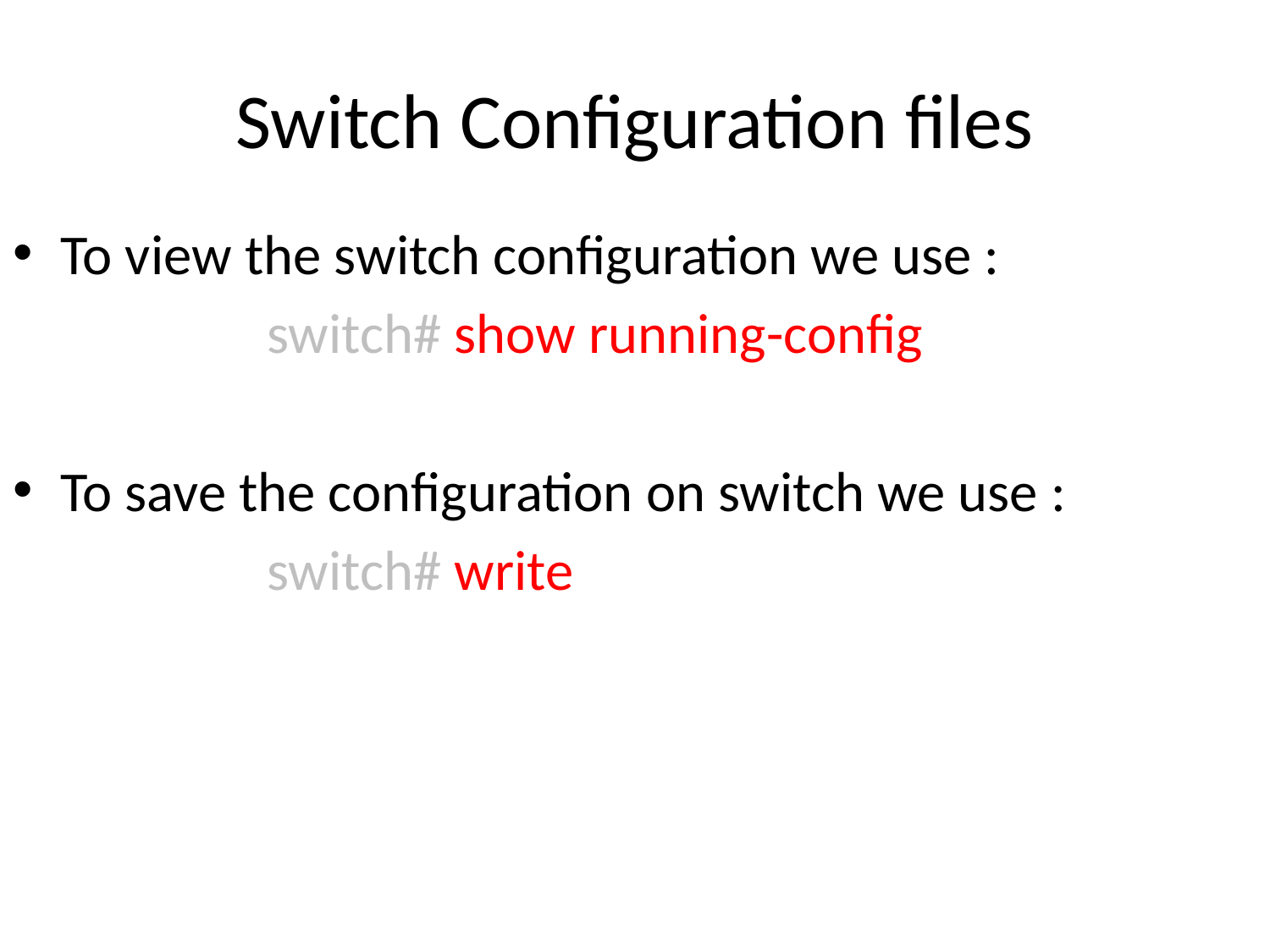

# Switch Configuration files
To view the switch configuration we use :
		switch# show running-config

To save the configuration on switch we use :
                    switch# write